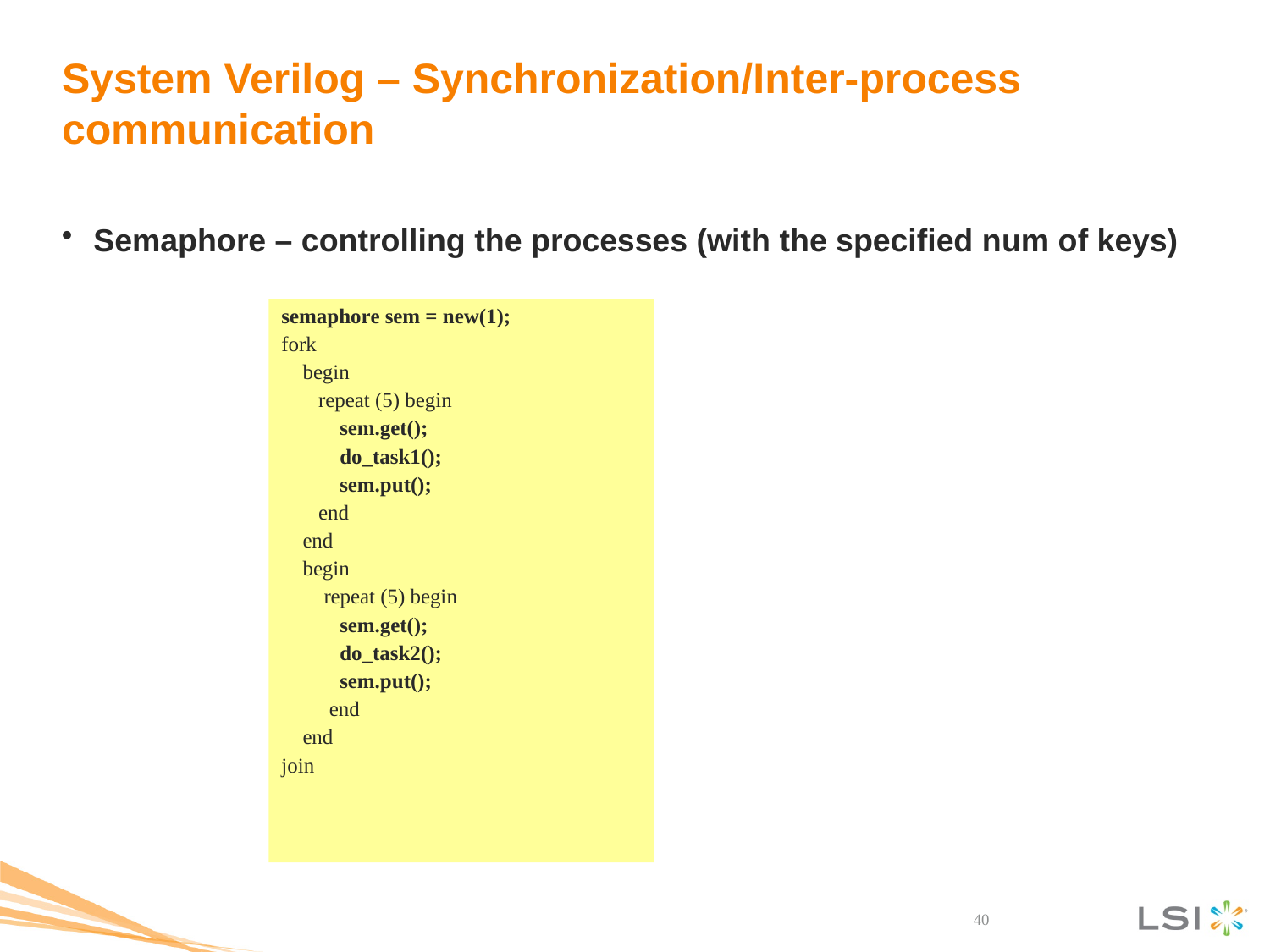

# System Verilog – Synchronization/Inter-process communication

Semaphore – controlling the processes (with the specified num of keys)
semaphore sem = new(1);
fork
    begin
       repeat (5) begin
           sem.get();
           do_task1();
           sem.put();
       end
    end
    begin
        repeat (5) begin
           sem.get();
           do_task2();
           sem.put();
         end
    end
join